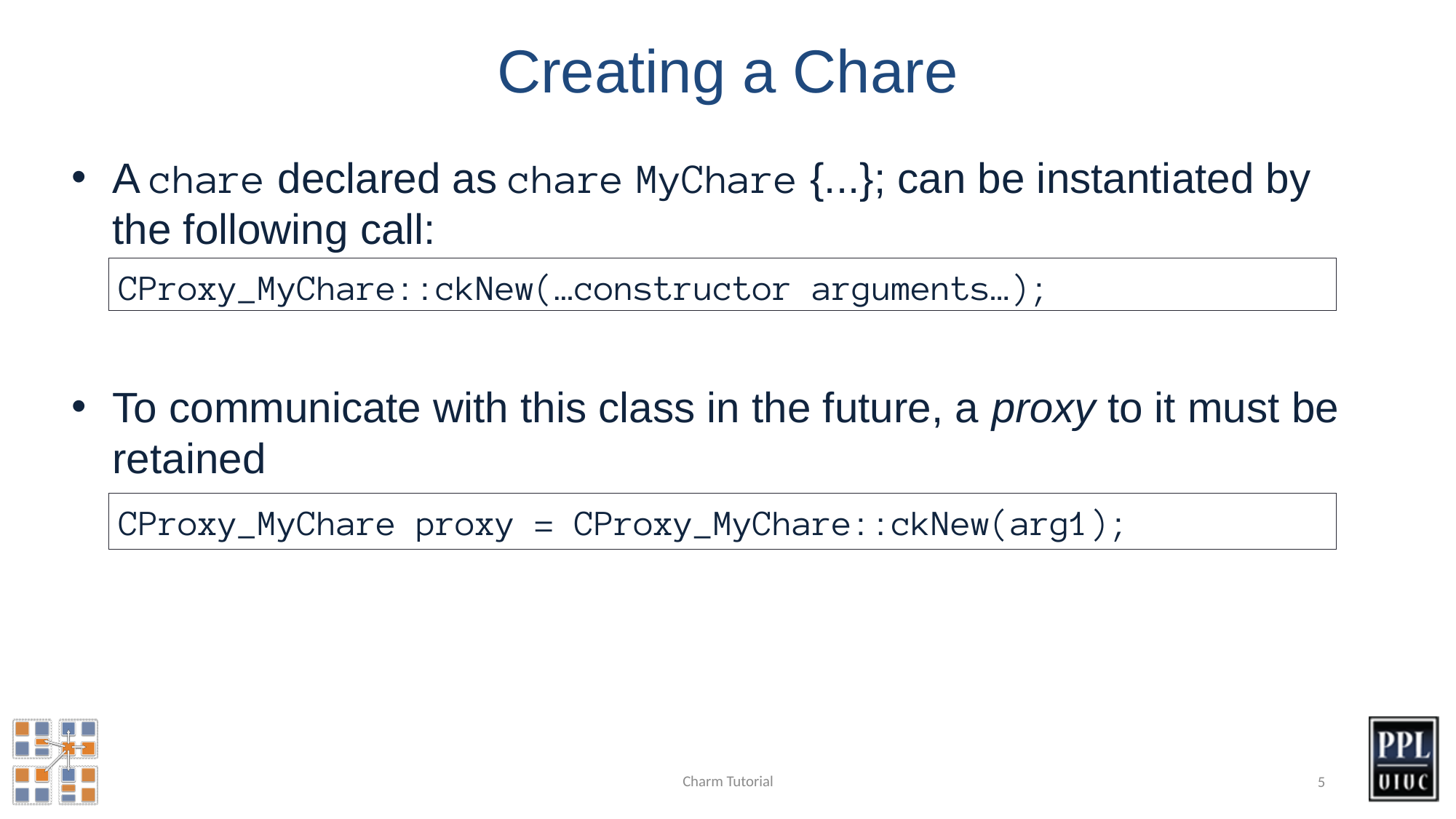

# Creating a Chare
A chare declared as chare MyChare {...}; can be instantiated by the following call:

To communicate with this class in the future, a proxy to it must be retained

CProxy_MyChare::ckNew(…constructor arguments…);
CProxy_MyChare proxy = CProxy_MyChare::ckNew(arg1);
Charm Tutorial
5